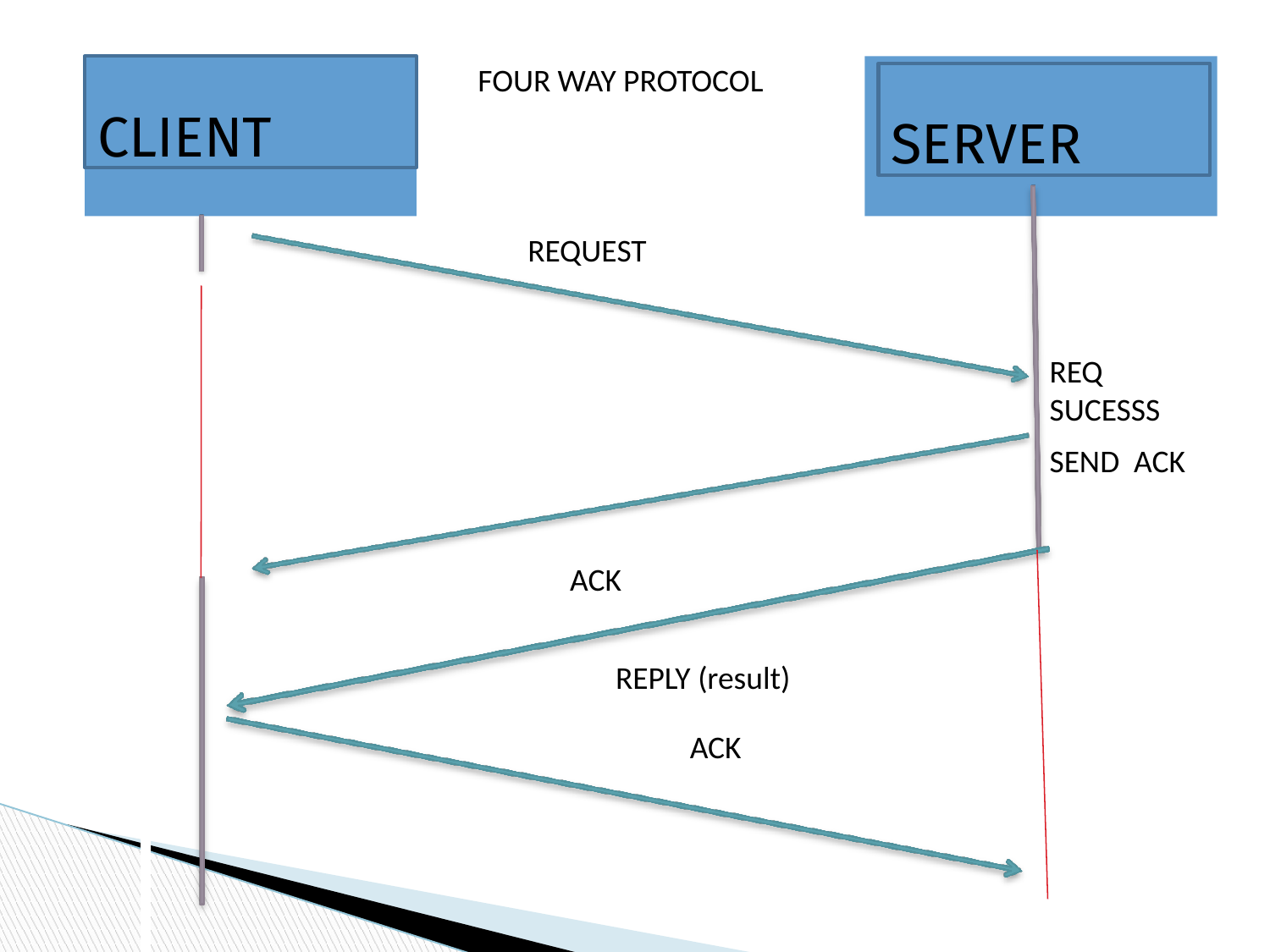

CLIENT
FOUR WAY PROTOCOL
SERVER

REQUEST
REQ
SUCESSS
SEND  ACK

ACK

REPLY (result)

ACK